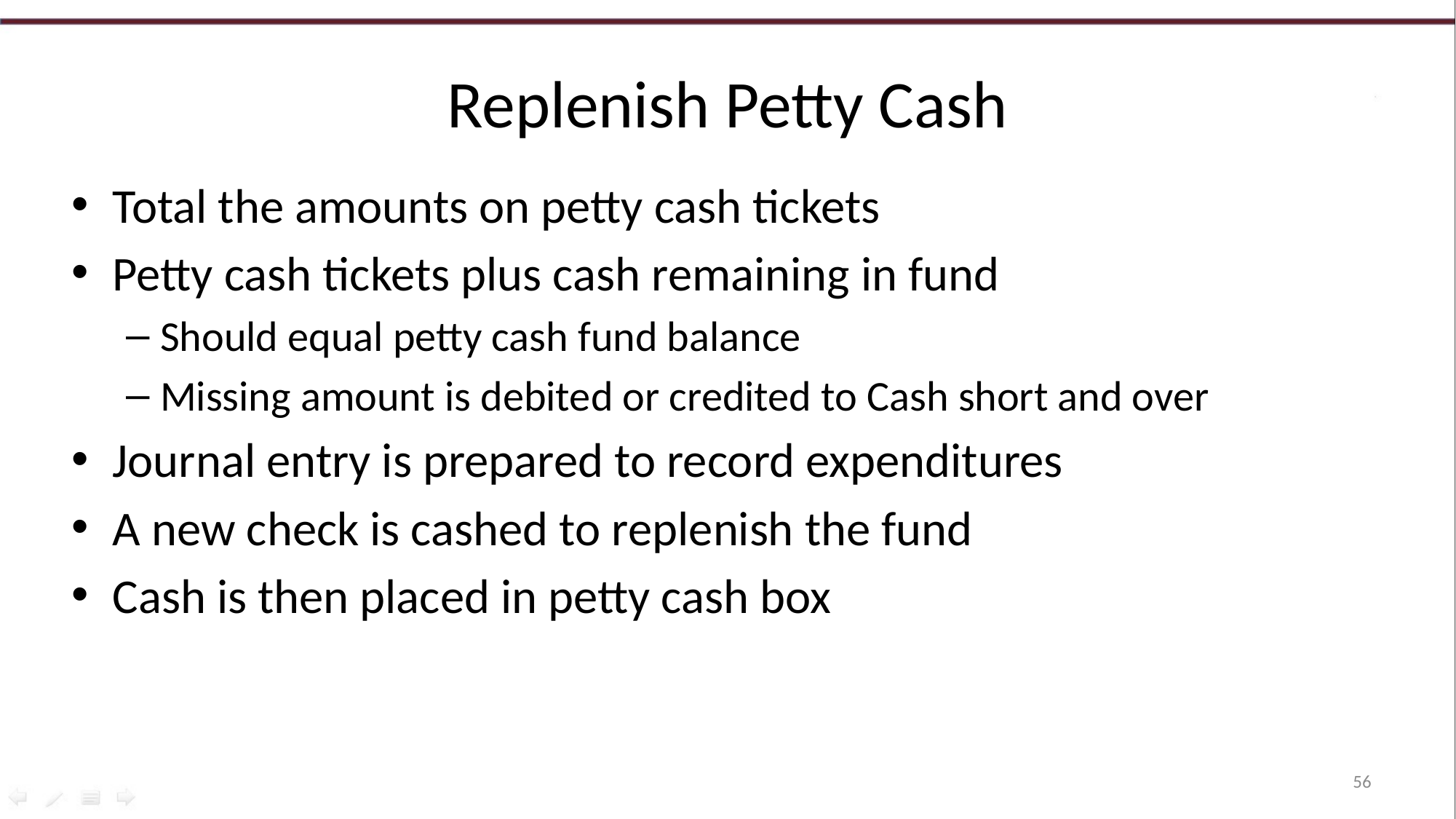

# Replenish Petty Cash
Total the amounts on petty cash tickets
Petty cash tickets plus cash remaining in fund
Should equal petty cash fund balance
Missing amount is debited or credited to Cash short and over
Journal entry is prepared to record expenditures
A new check is cashed to replenish the fund
Cash is then placed in petty cash box
56